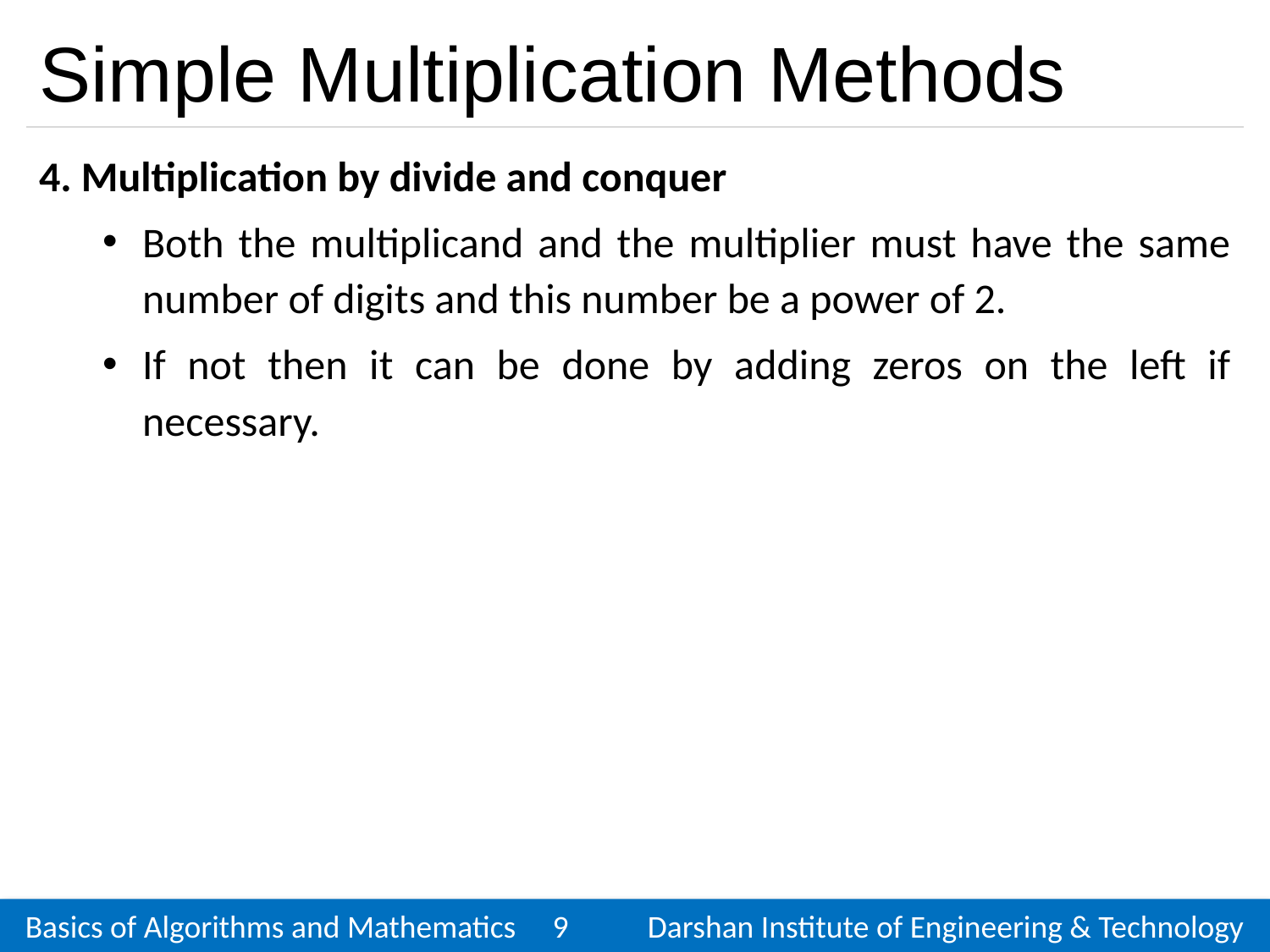

# Simple Multiplication Methods
4. Multiplication by divide and conquer
Both the multiplicand and the multiplier must have the same number of digits and this number be a power of 2.
If not then it can be done by adding zeros on the left if necessary.